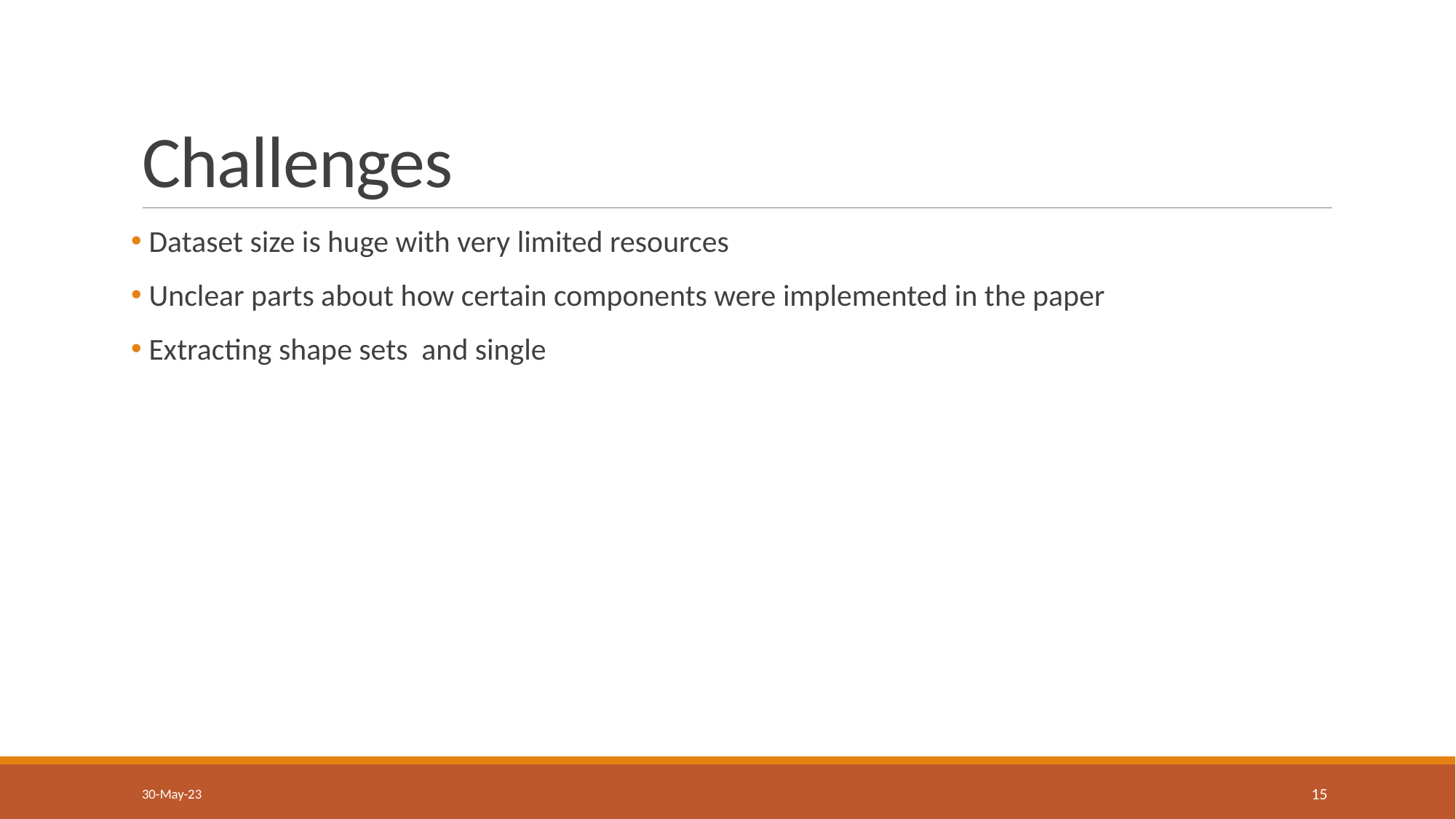

# Challenges
 Dataset size is huge with very limited resources
 Unclear parts about how certain components were implemented in the paper
 Extracting shape sets  and single
30-May-23
15